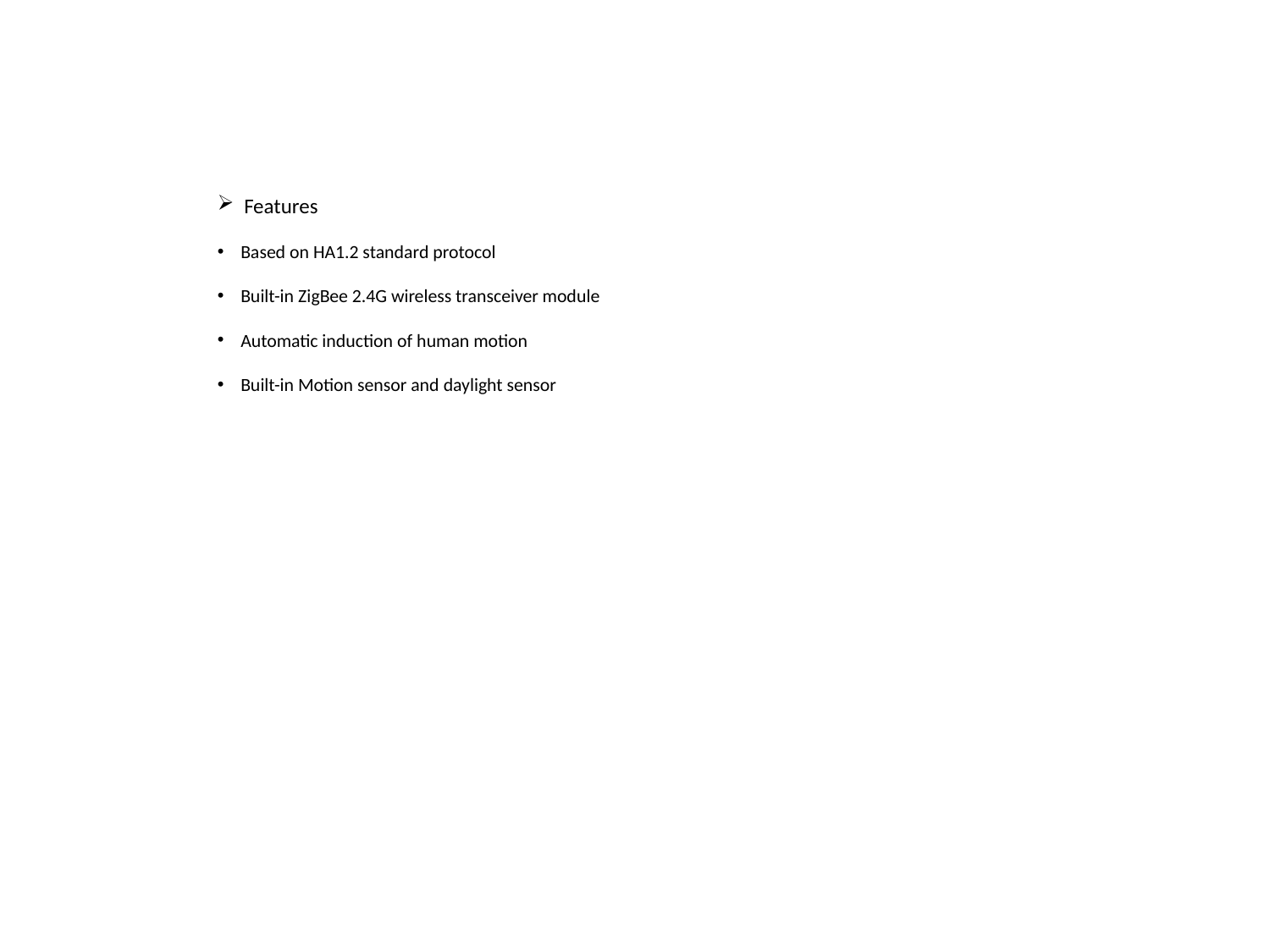

Features

    Based on HA1.2 standard protocol

    Built-in ZigBee 2.4G wireless transceiver module

    Automatic induction of human motion

    Built-in Motion sensor and daylight sensor